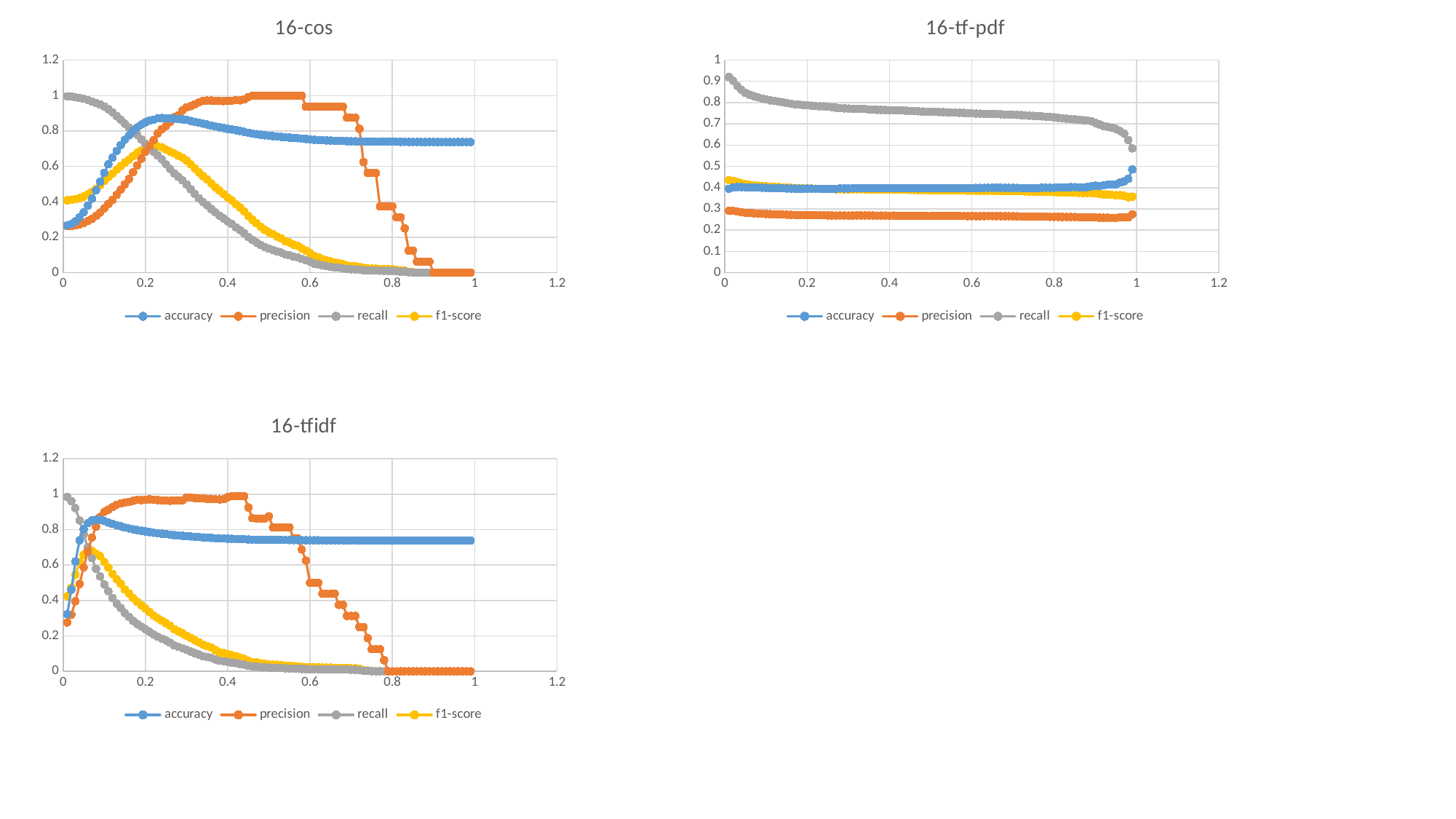

### Chart: 16-cos

| Category | accuracy | precision | recall | f1-score |
|---|---|---|---|---|

### Chart: 16-tf-pdf

| Category | accuracy | precision | recall | f1-score |
|---|---|---|---|---|

### Chart: 16-tfidf

| Category | accuracy | precision | recall | f1-score |
|---|---|---|---|---|